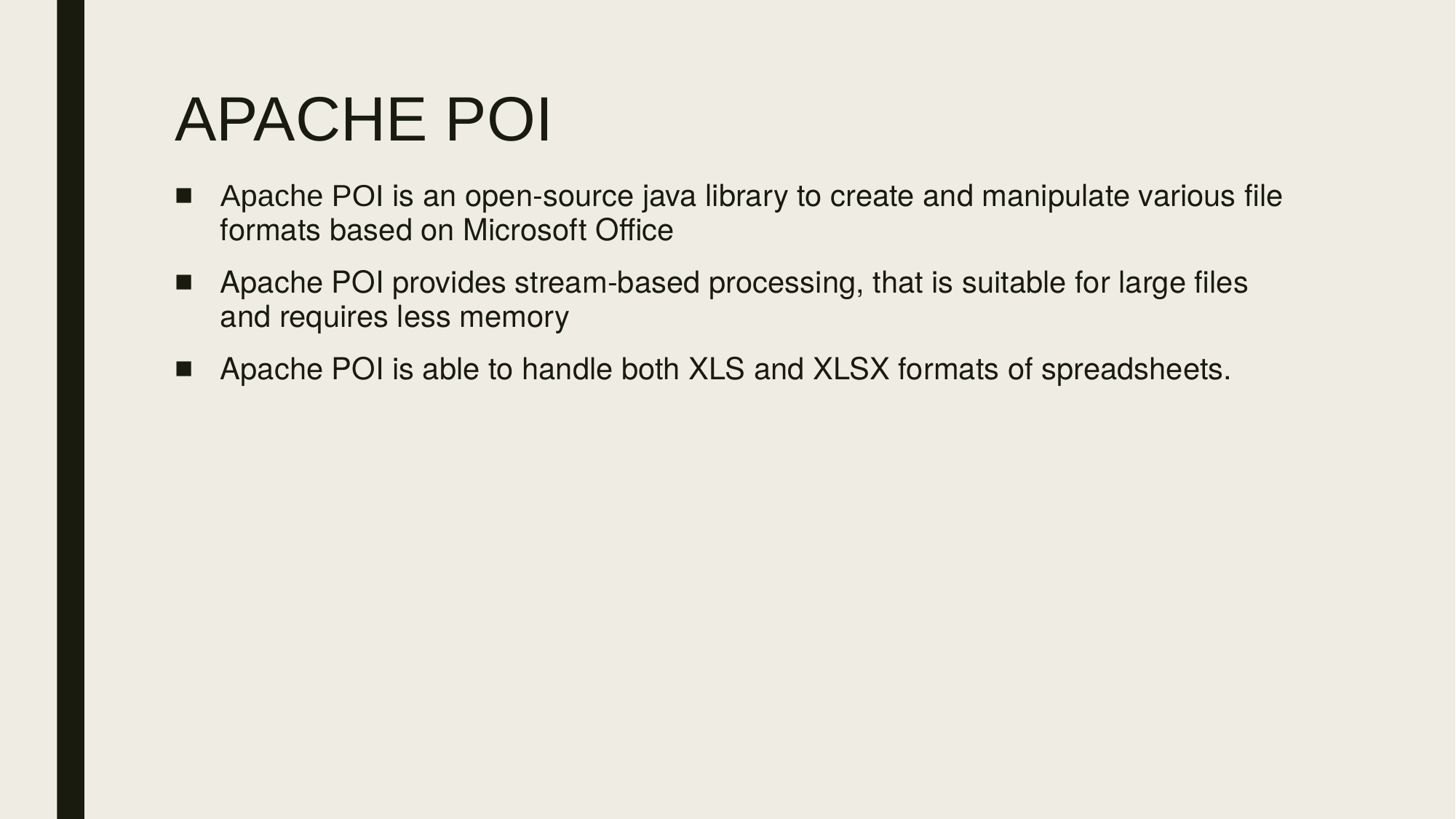

# APACHE POI
Apache POI is an open-source java library to create and manipulate various file formats based on Microsoft Office
Apache POI provides stream-based processing, that is suitable for large files and requires less memory
Apache POI is able to handle both XLS and XLSX formats of spreadsheets.